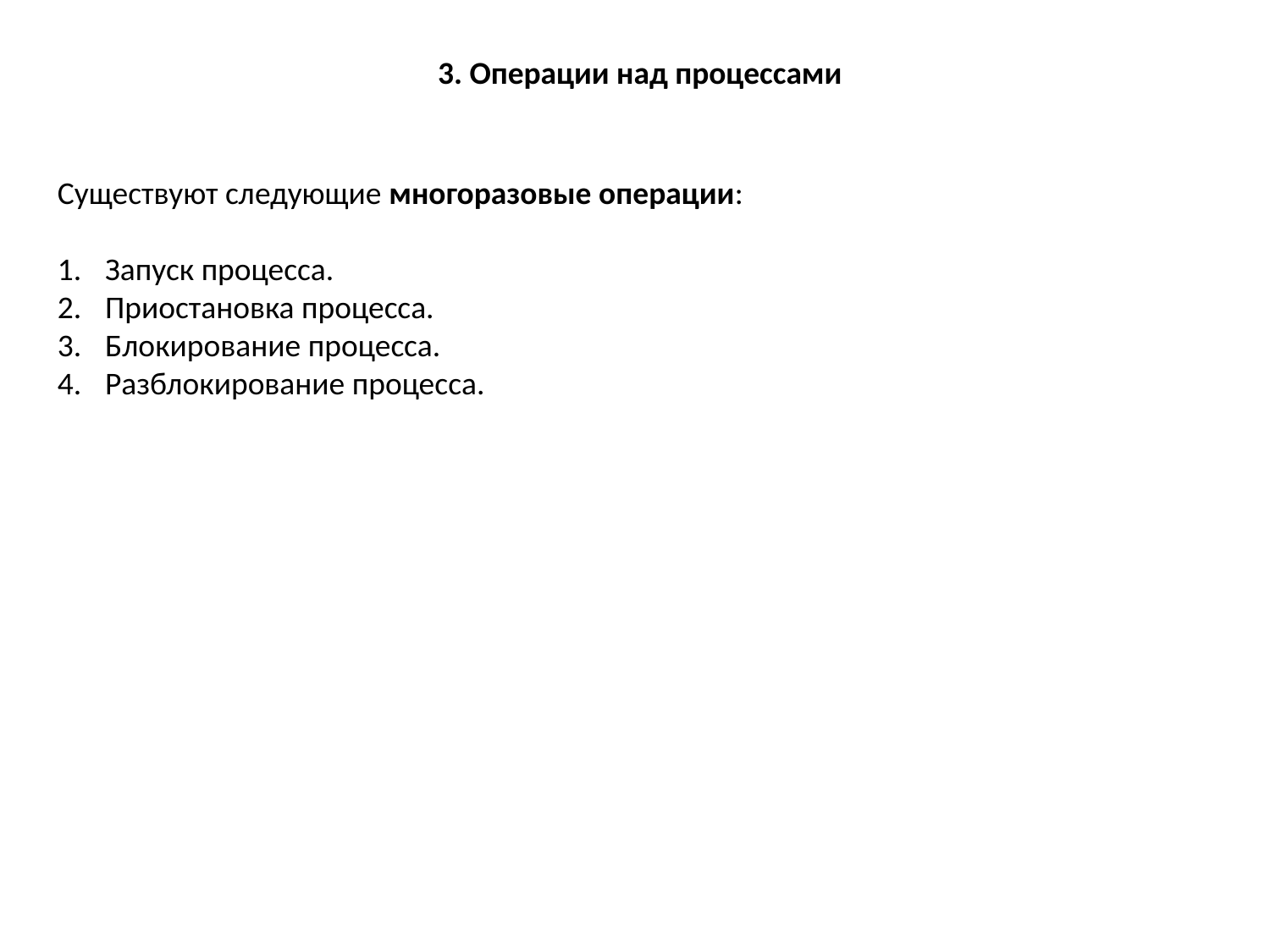

3. Операции над процессами
Существуют следующие многоразовые операции:

Запуск процесса.
Приостановка процесса.
Блокирование процесса.
Разблокирование процесса.